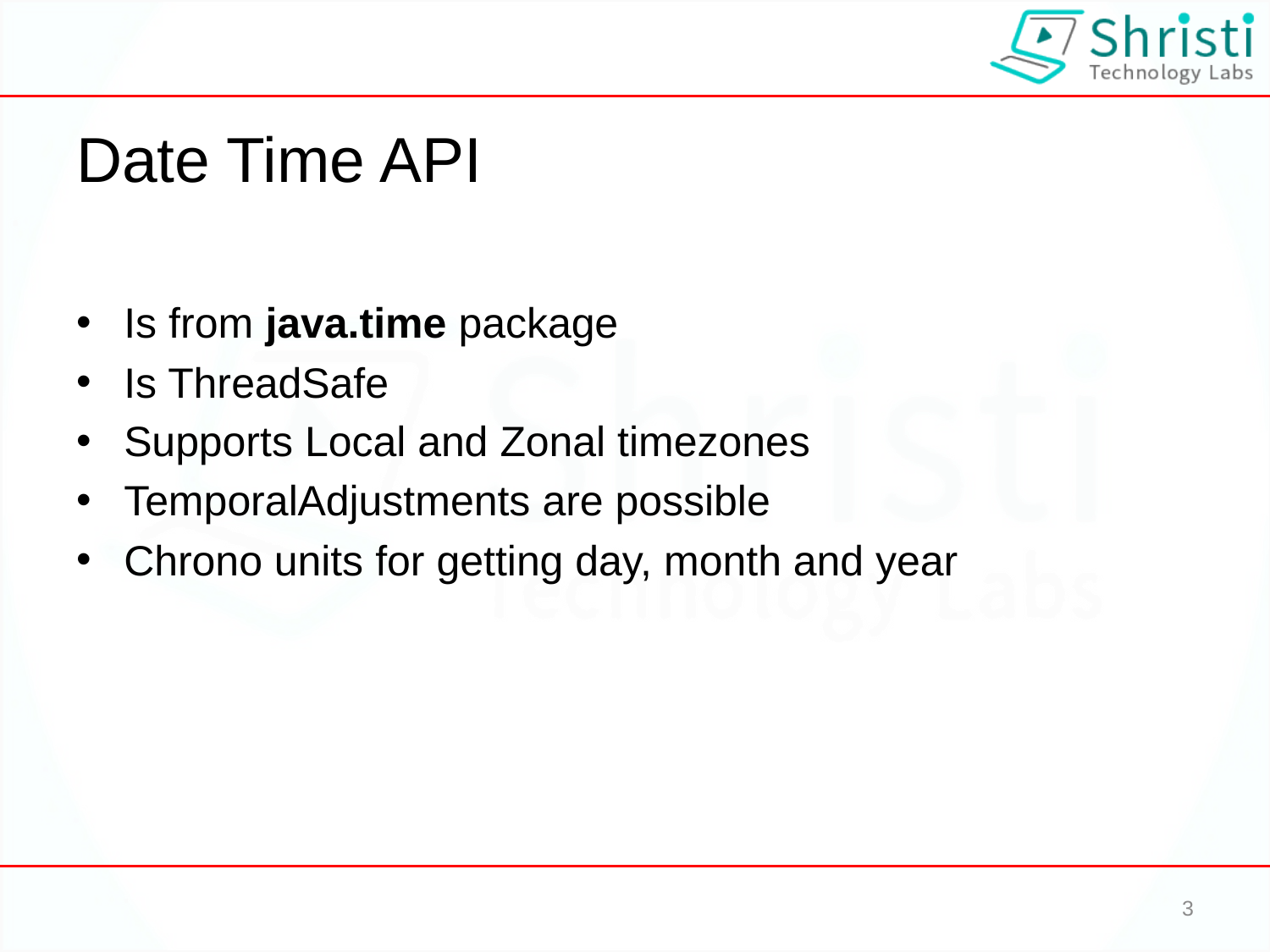

# Date Time API

Is from java.time package
Is ThreadSafe
Supports Local and Zonal timezones
TemporalAdjustments are possible
Chrono units for getting day, month and year

3